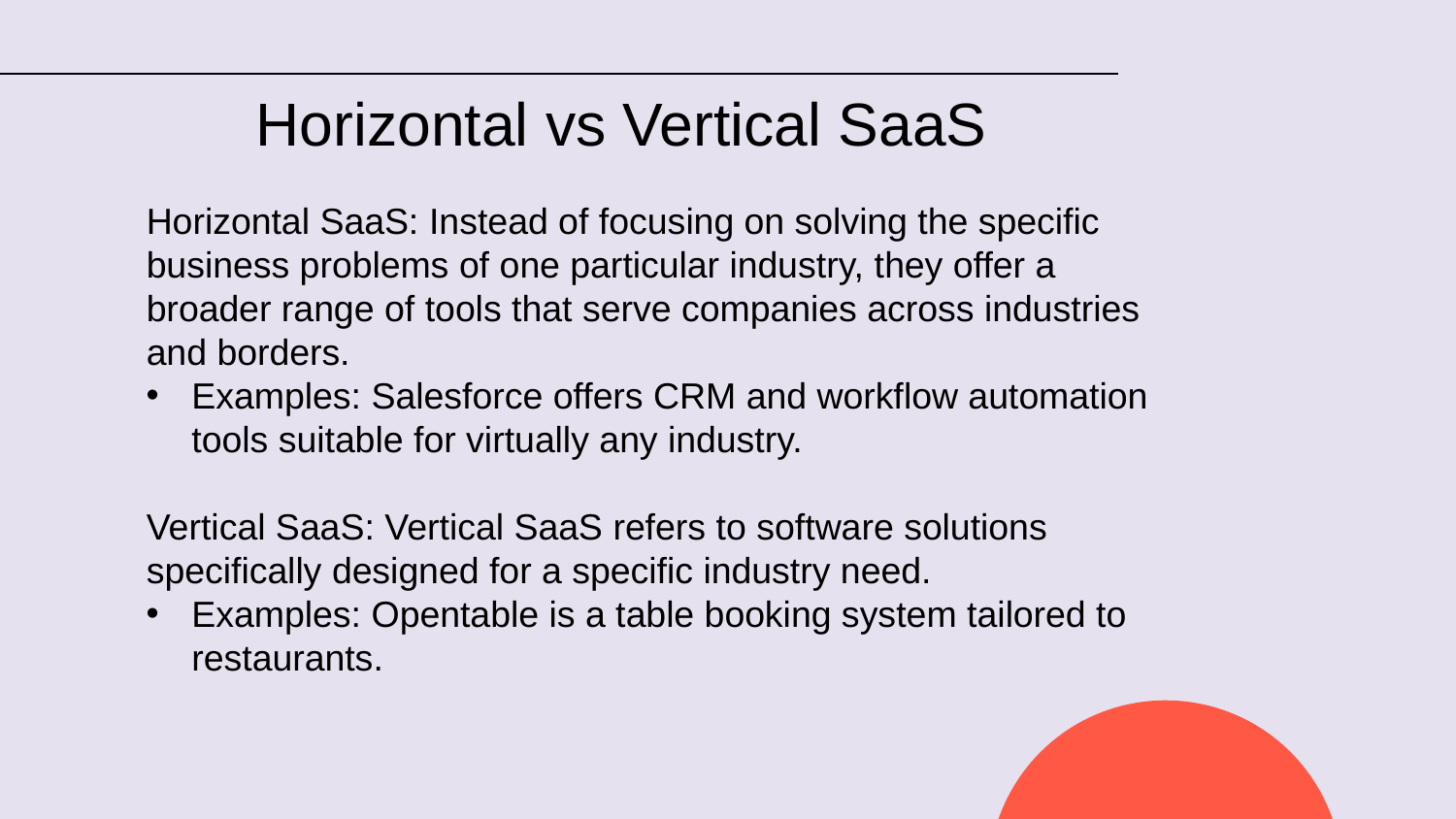

# Horizontal vs Vertical SaaS
Horizontal SaaS: Instead of focusing on solving the specific business problems of one particular industry, they offer a broader range of tools that serve companies across industries and borders.
Examples: Salesforce offers CRM and workflow automation tools suitable for virtually any industry.

Vertical SaaS: Vertical SaaS refers to software solutions specifically designed for a specific industry need.
Examples: Opentable is a table booking system tailored to restaurants.